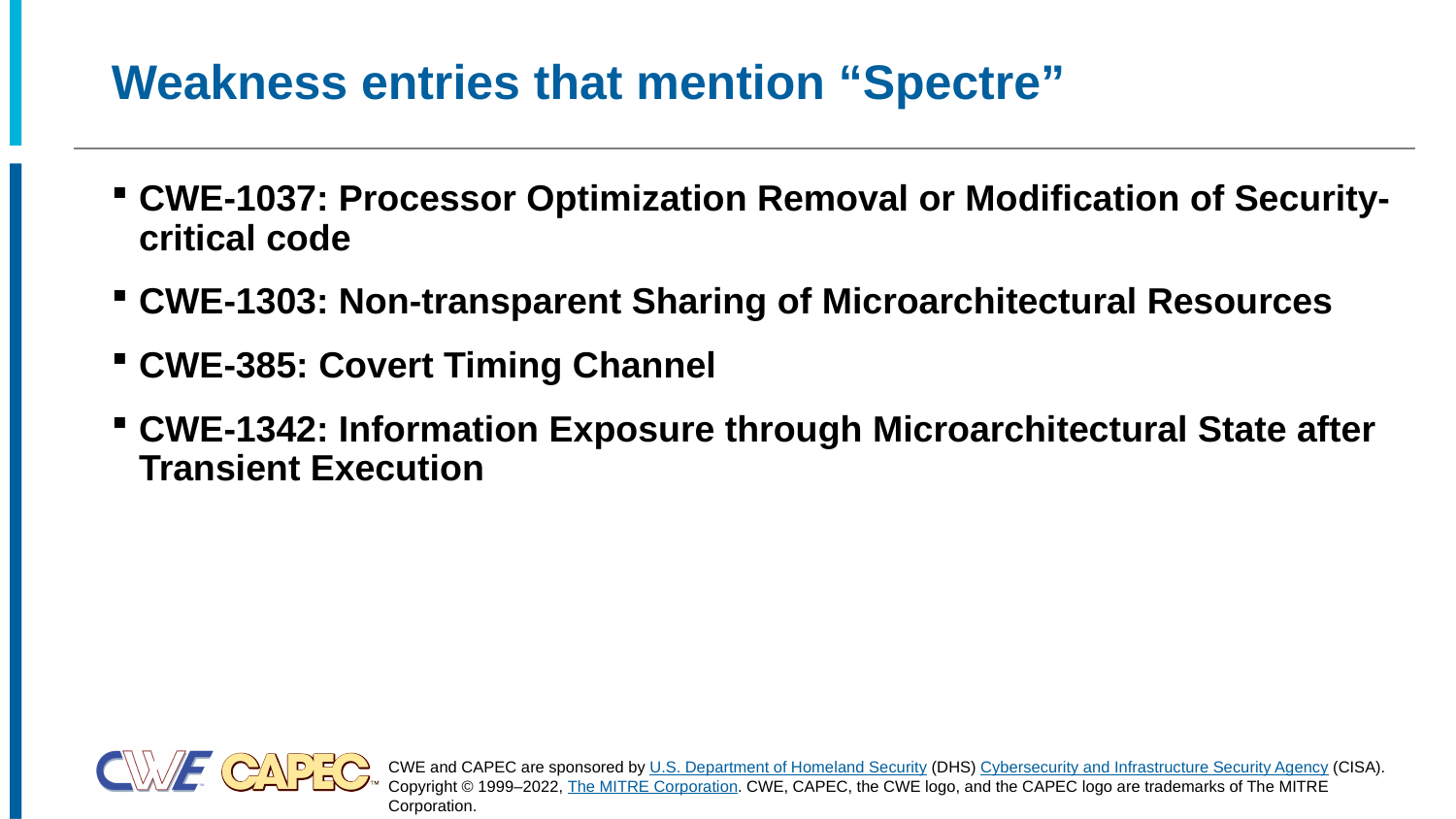

# Weakness entries that mention “Spectre”
CWE-1037: Processor Optimization Removal or Modification of Security-critical code
CWE-1303: Non-transparent Sharing of Microarchitectural Resources
CWE-385: Covert Timing Channel
CWE-1342: Information Exposure through Microarchitectural State after Transient Execution